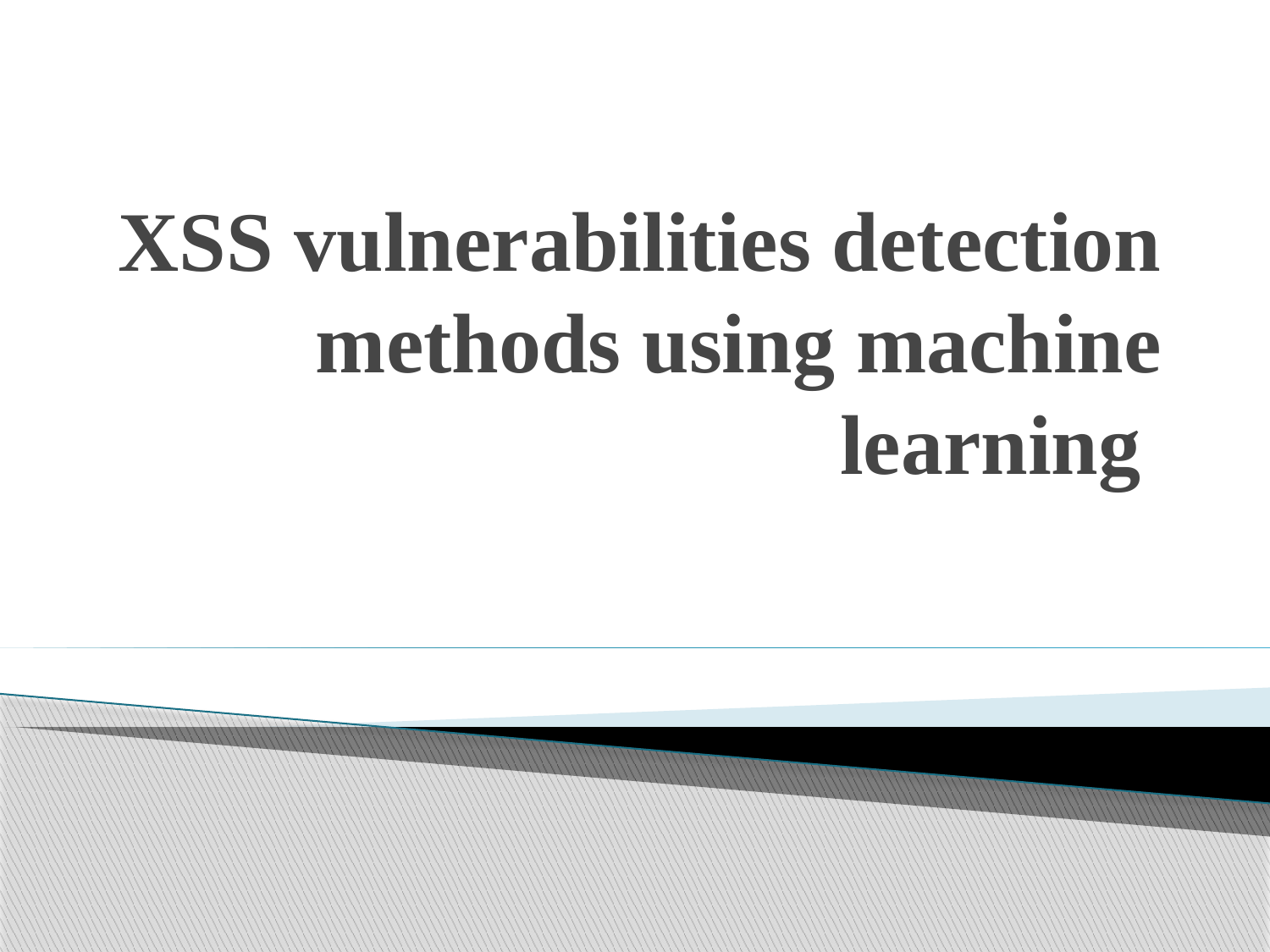

# XSS vulnerabilities detection methods using machine learning